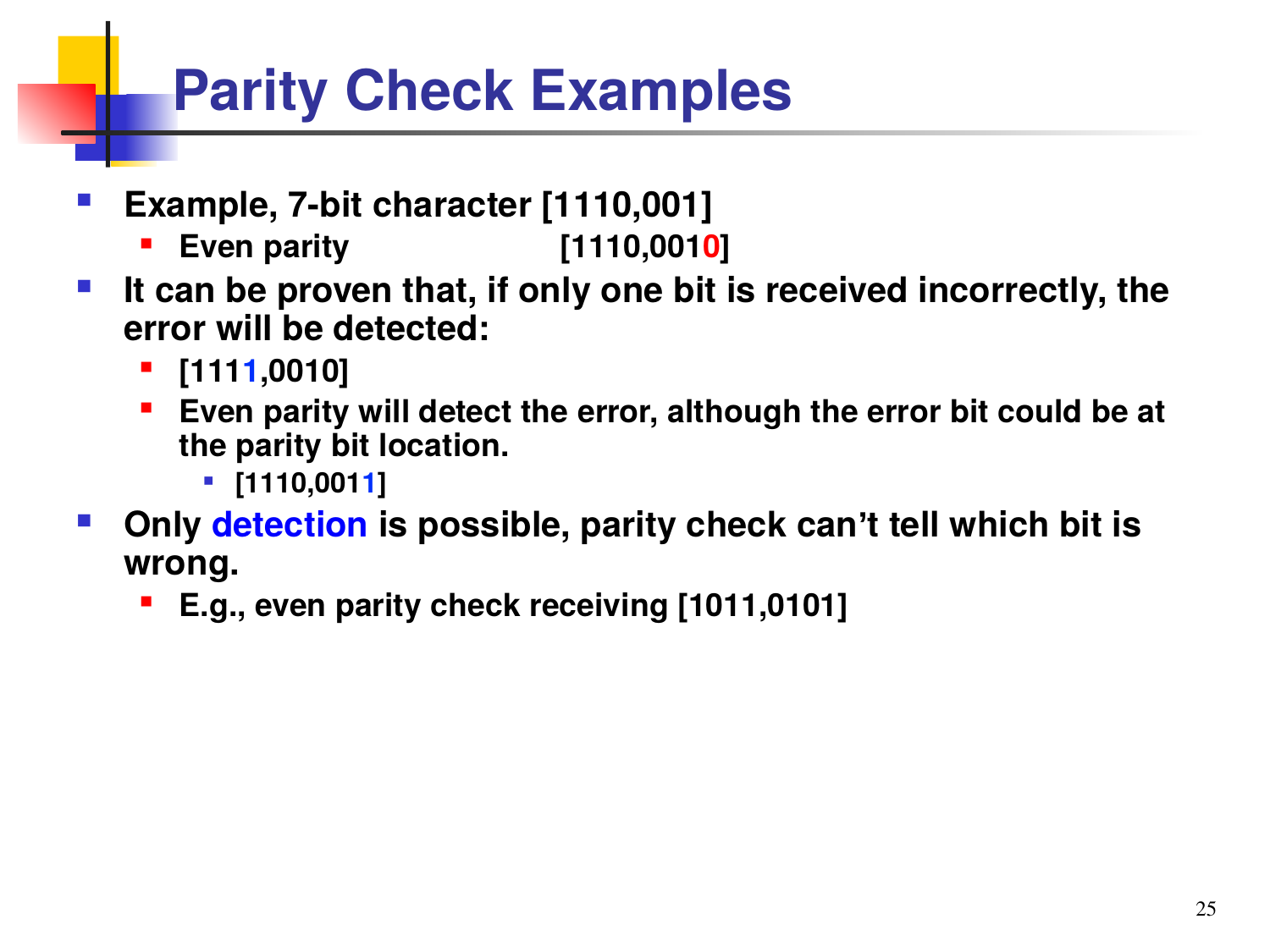

# Parity Check Examples
Example, 7-bit character [1110,001]
Even parity 		[1110,0010]
It can be proven that, if only one bit is received incorrectly, the error will be detected:
[1111,0010]
Even parity will detect the error, although the error bit could be at the parity bit location.
[1110,0011]
Only detection is possible, parity check can’t tell which bit is wrong.
E.g., even parity check receiving [1011,0101]
25